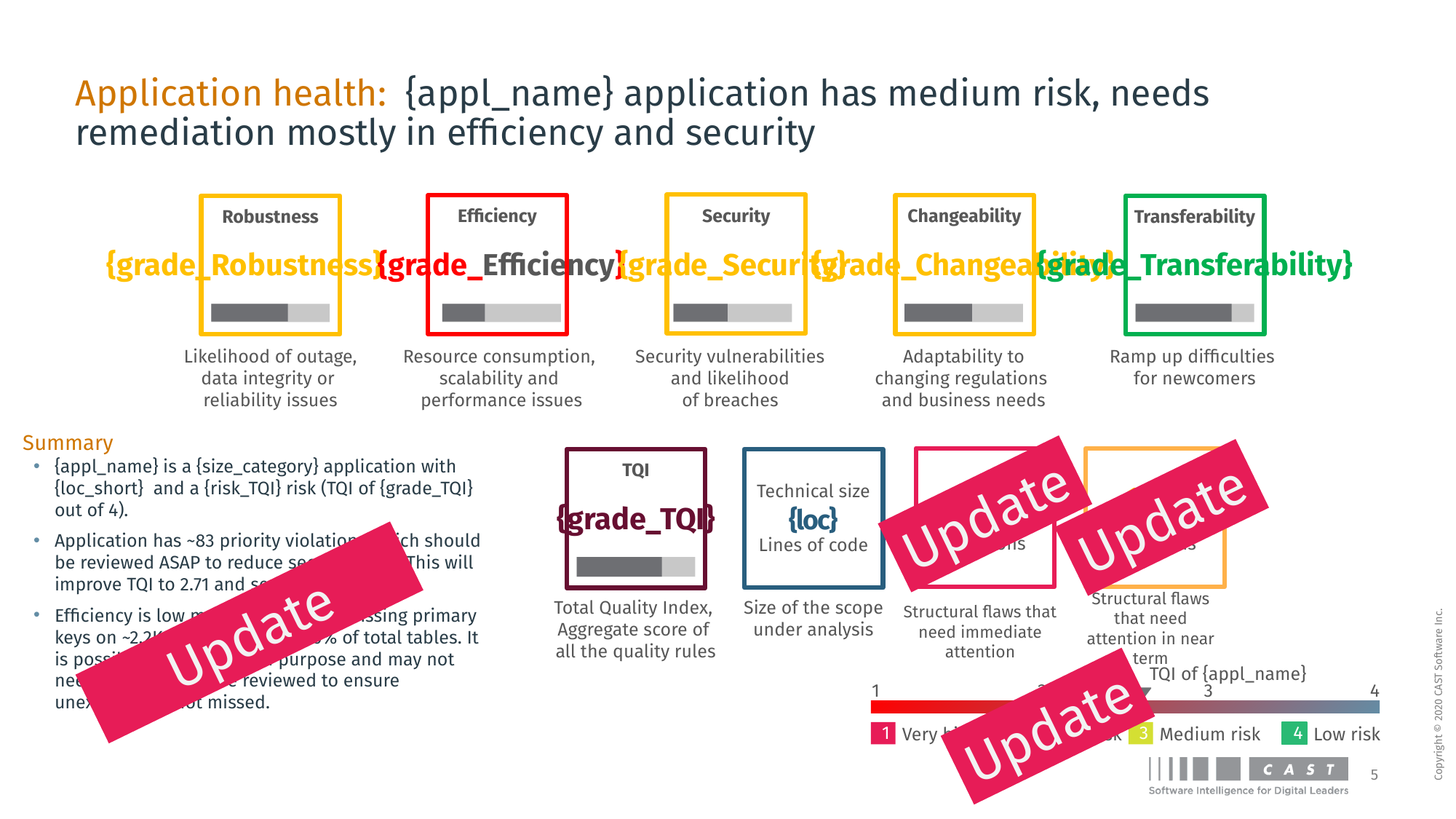

# Application health:  {appl_name} application has medium risk, needs remediation mostly in efficiency and security
Security

Efficiency
Changeability
Robustness
Transferability
{grade_Robustness}
{grade_Efficiency}
{grade_Security}
{grade_Changeability}
{grade_Transferability}

Likelihood of outage,
data integrity or
reliability issues
Resource consumption,
scalability and
performance issues
Security vulnerabilities
and likelihood
of breaches
Adaptability to
changing regulations
and business needs
Ramp up difficulties
for newcomers
Summary
{appl_name} is a {size_category} application with {loc_short}  and a {risk_TQI} risk (TQI of {grade_TQI} out of 4).
Application has ~83 priority violations which should be reviewed ASAP to reduce security risks. This will improve TQI to 2.71 and security to 2.17.
Efficiency is low mainly because of missing primary keys on ~2.2K tables which is ~20% of total tables. It is possible they are left on purpose and may not need. The list must be reviewed to ensure unexpected is not missed.
83
Top Priority
violations
1504
Medium risk
Violations
Technical size
{loc}
Lines of code
TQI
Update
Update
{grade_TQI}

Update
Size of the scope
under analysis
Total Quality Index,
Aggregate score of
all the quality rules
Structural flaws that need attention in near term
Structural flaws that need immediate attention
TQI of {appl_name}
1
2
3
4

1
Very high risk
2
High risk
3
Medium risk
4
Low risk
Update